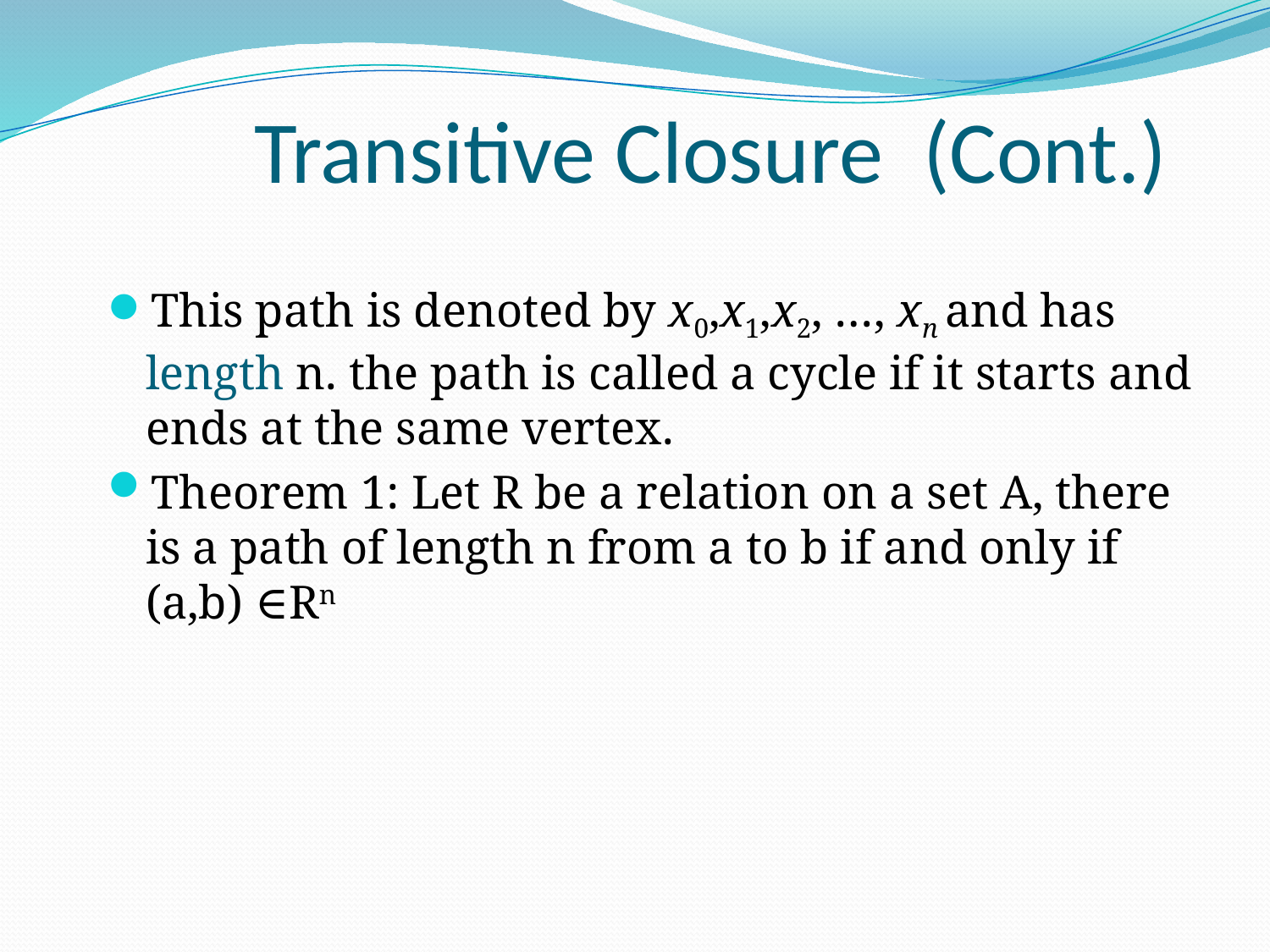

# Transitive Closure  (Cont.)
This path is denoted by x0,x1,x2, …, xn and has length n. the path is called a cycle if it starts and ends at the same vertex.
Theorem 1: Let R be a relation on a set A, there is a path of length n from a to b if and only if (a,b) ∈Rn